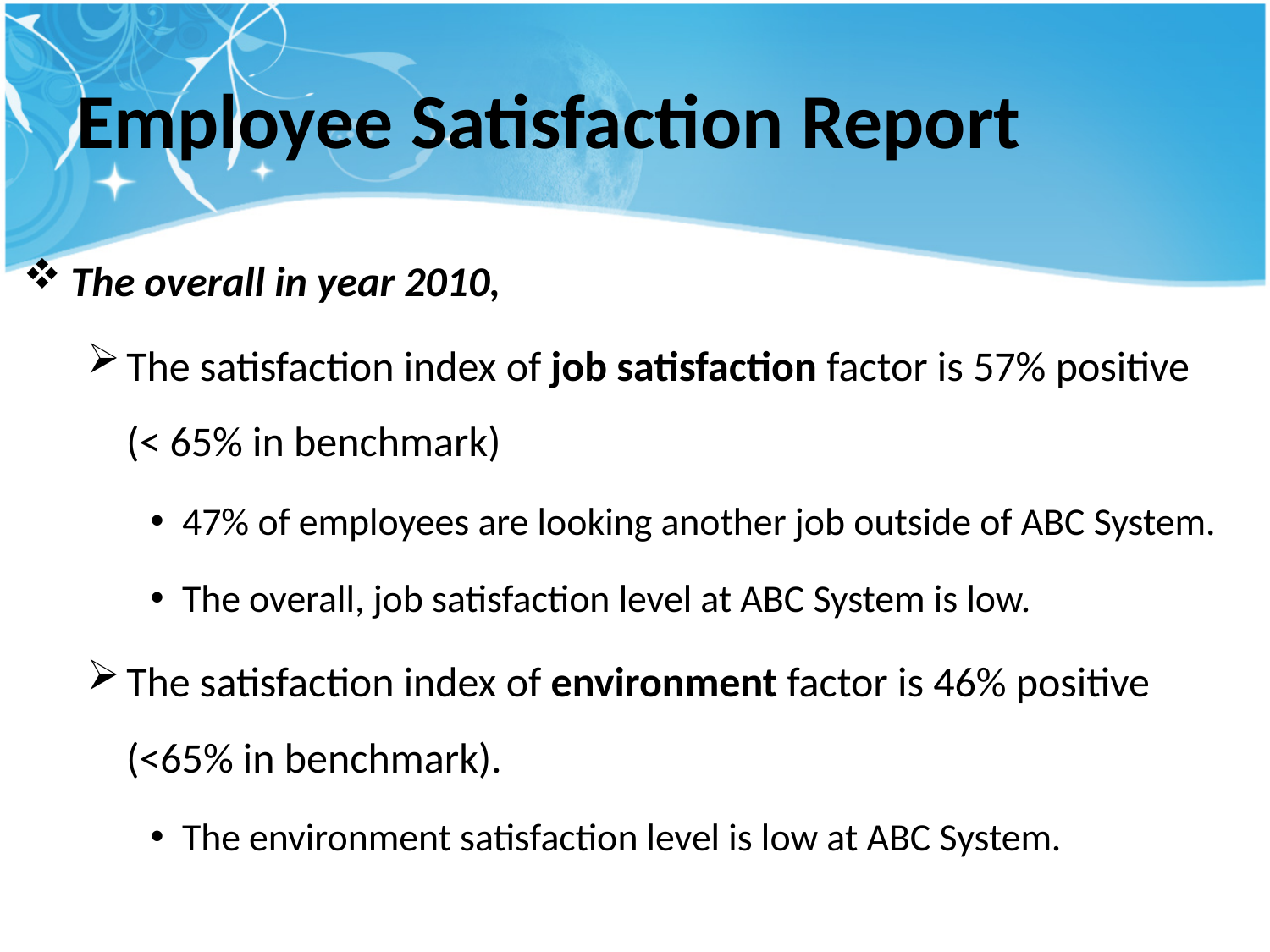

# Employee Satisfaction Report
The overall in year 2010,
The satisfaction index of job satisfaction factor is 57% positive  (< 65% in benchmark)
47% of employees are looking another job outside of ABC System.
The overall, job satisfaction level at ABC System is low.
The satisfaction index of environment factor is 46% positive (<65% in benchmark).
The environment satisfaction level is low at ABC System.